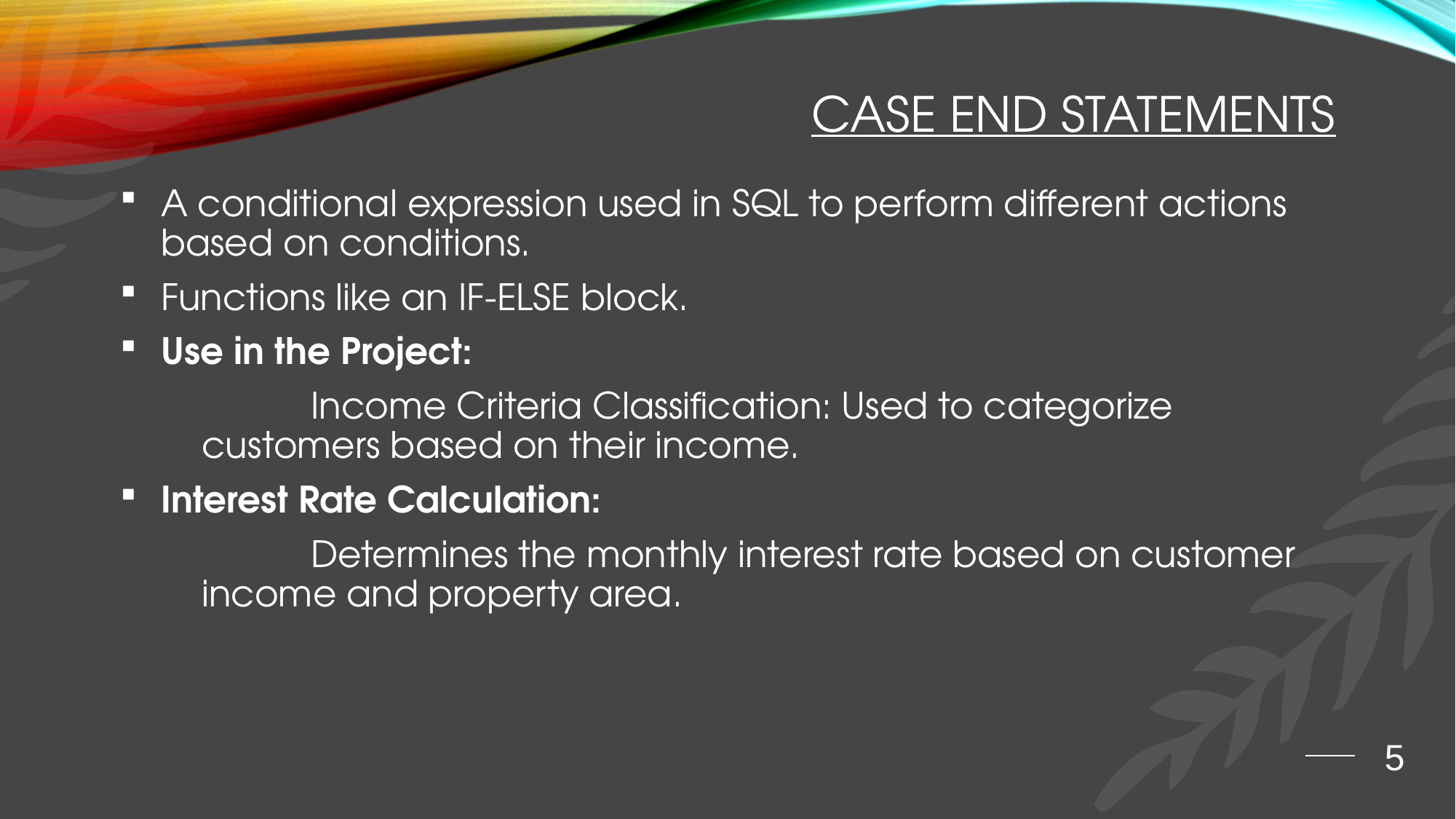

# CASE END STATEMENTS
A conditional expression used in SQL to perform different actions based on conditions.
Functions like an IF-ELSE block.
Use in the Project:
	Income Criteria Classification: Used to categorize customers based on their income.
Interest Rate Calculation:
	Determines the monthly interest rate based on customer income and property area.
5